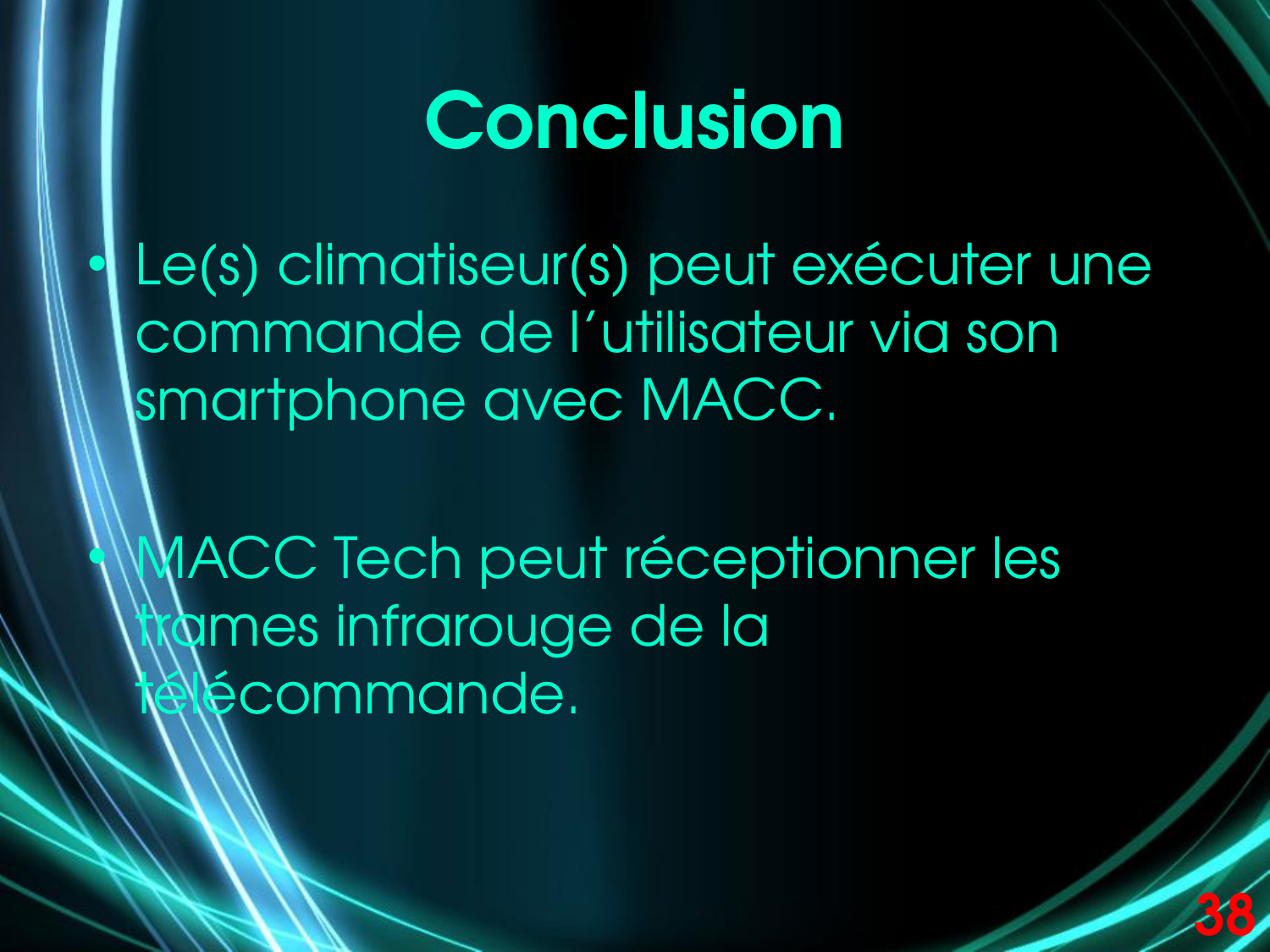

# Conclusion
Le(s) climatiseur(s) peut exécuter une commande de l’utilisateur via son smartphone avec MACC.

MACC Tech peut réceptionner les trames infrarouge de la télécommande.
38